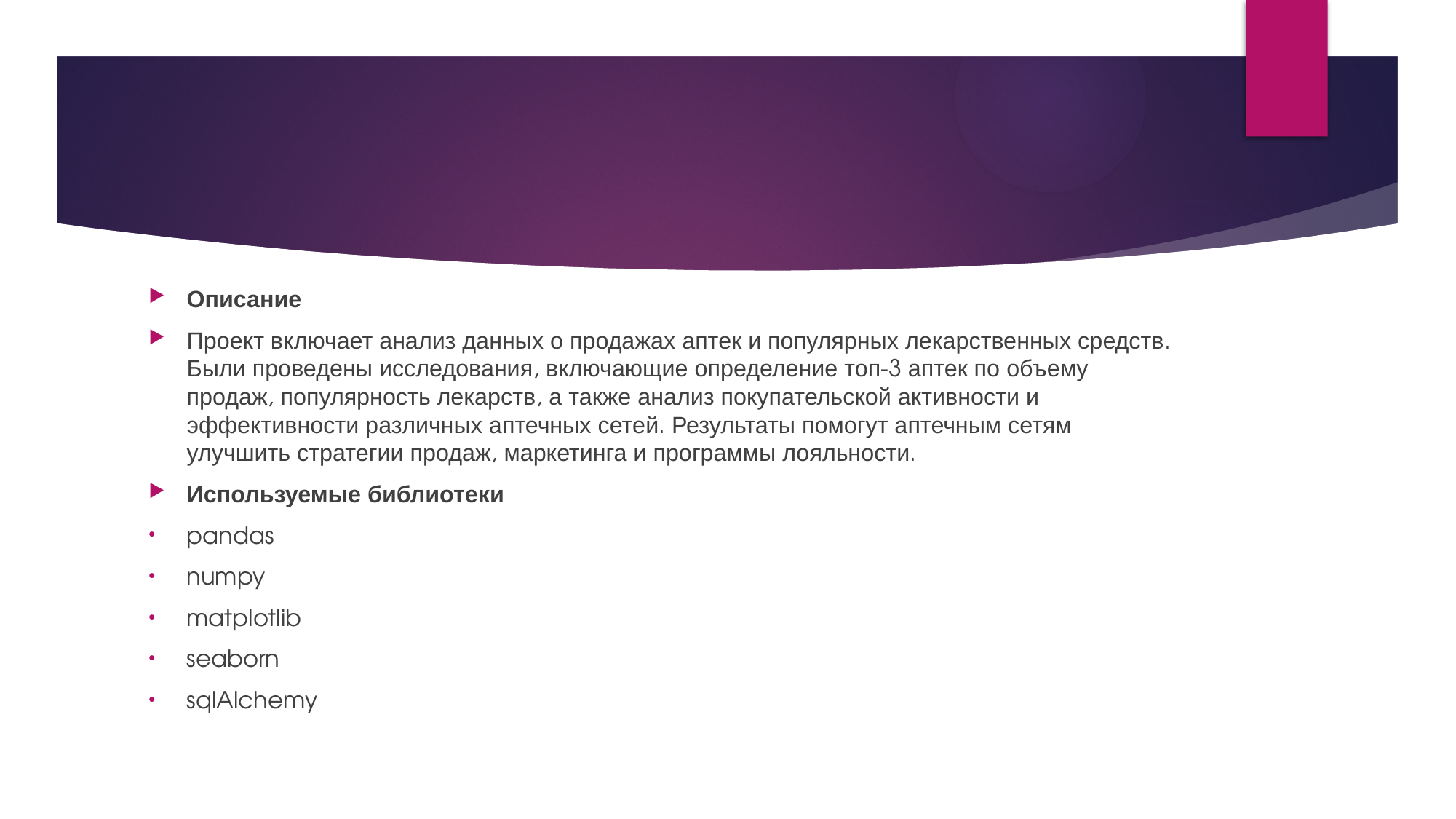

Описание
Проект включает анализ данных о продажах аптек и популярных лекарственных средств. Были проведены исследования, включающие определение топ-3 аптек по объему продаж, популярность лекарств, а также анализ покупательской активности и эффективности различных аптечных сетей. Результаты помогут аптечным сетям улучшить стратегии продаж, маркетинга и программы лояльности.
Используемые библиотеки
pandas
numpy
matplotlib
seaborn
sqlAlchemy